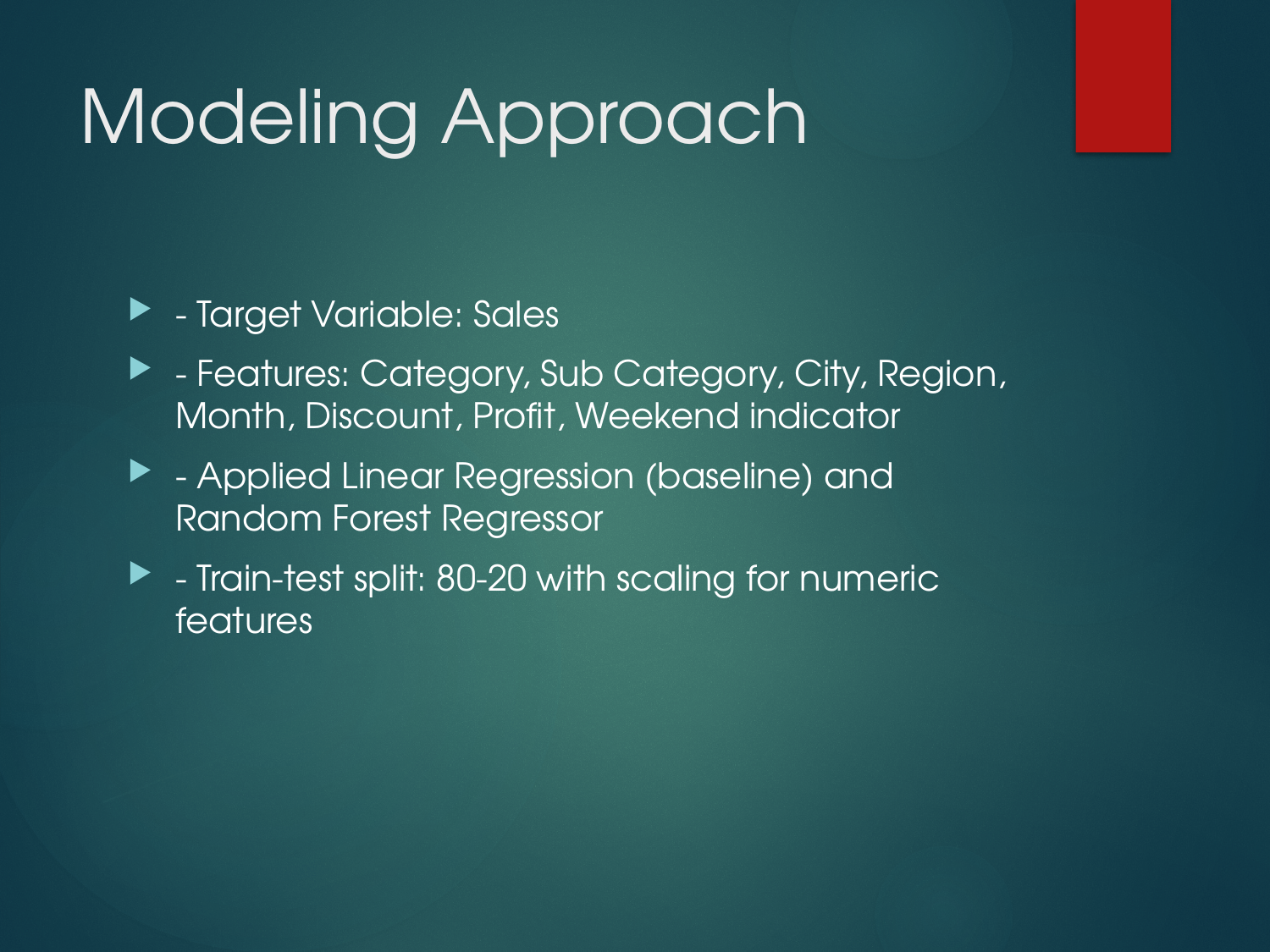

# Modeling Approach
- Target Variable: Sales
- Features: Category, Sub Category, City, Region, Month, Discount, Profit, Weekend indicator
- Applied Linear Regression (baseline) and Random Forest Regressor
- Train-test split: 80-20 with scaling for numeric features